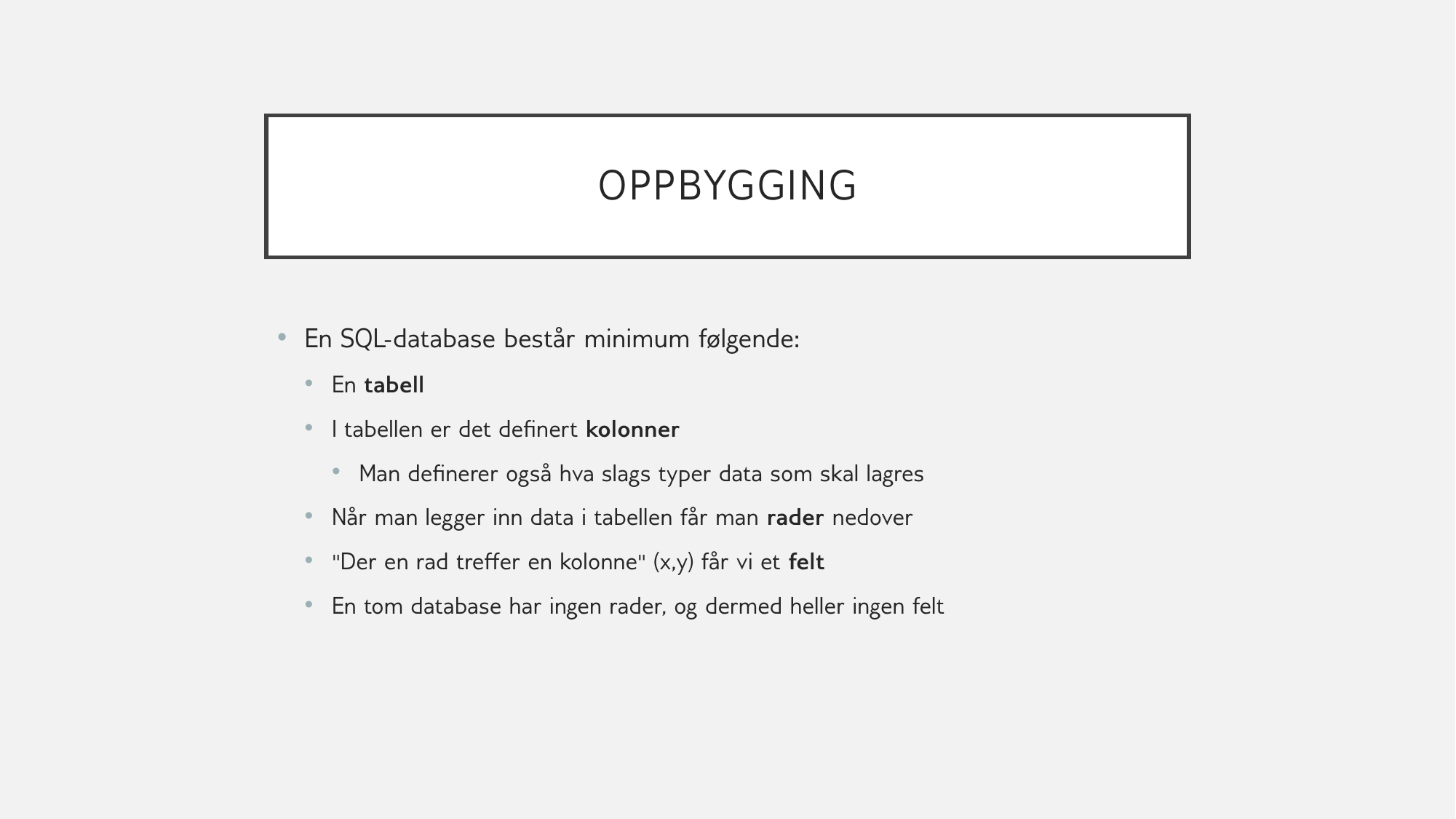

# Oppbygging
En SQL-database består minimum følgende:
En tabell
I tabellen er det definert kolonner
Man definerer også hva slags typer data som skal lagres
Når man legger inn data i tabellen får man rader nedover
"Der en rad treffer en kolonne" (x,y) får vi et felt
En tom database har ingen rader, og dermed heller ingen felt